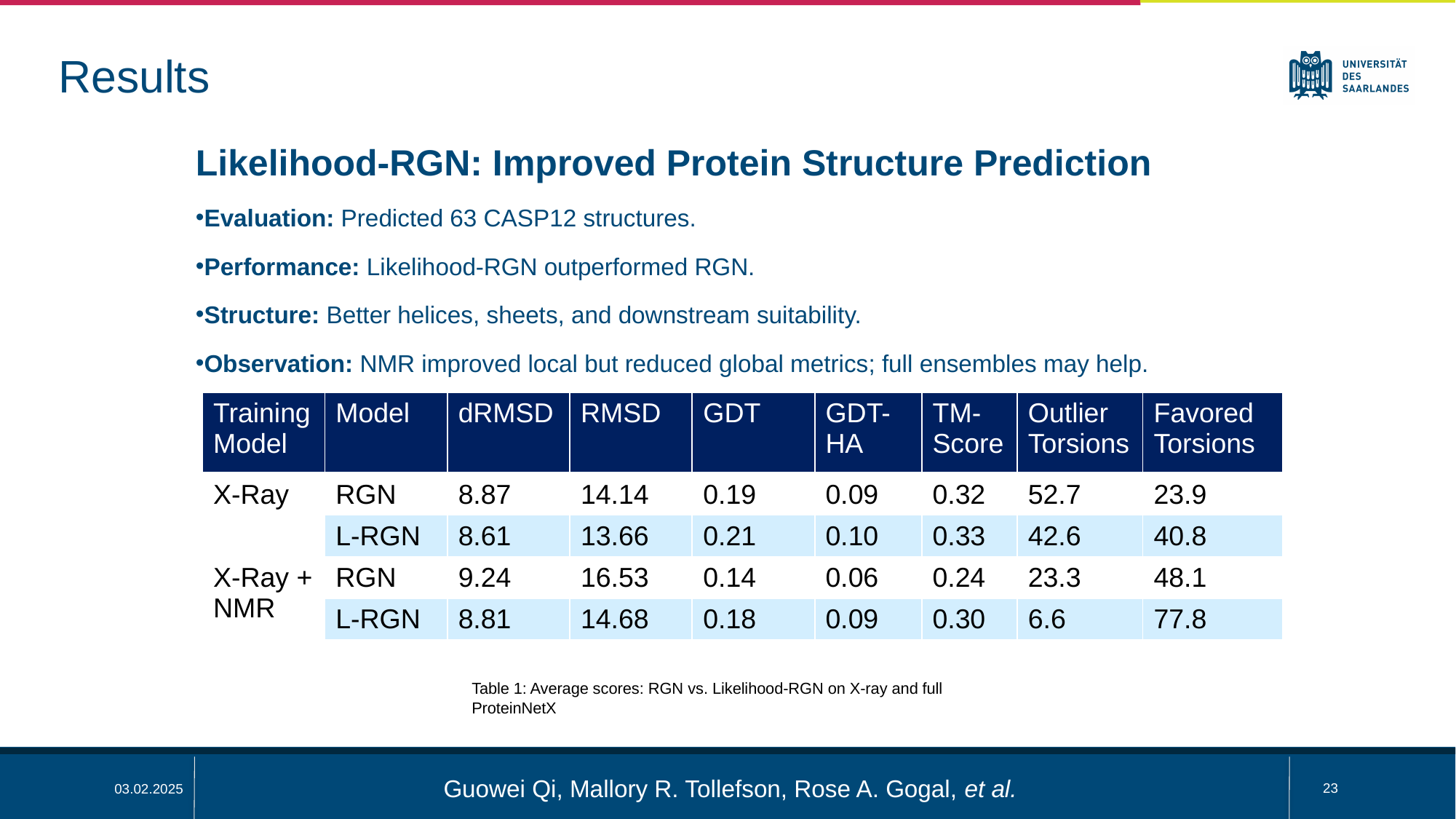

Results
Likelihood-RGN: Improved Protein Structure Prediction
Evaluation: Predicted 63 CASP12 structures.
Performance: Likelihood-RGN outperformed RGN.
Structure: Better helices, sheets, and downstream suitability.
Observation: NMR improved local but reduced global metrics; full ensembles may help.

| Training Model | Model | dRMSD | RMSD | GDT | GDT-HA | TM-Score | Outlier Torsions | Favored Torsions |
| --- | --- | --- | --- | --- | --- | --- | --- | --- |
| X-Ray | RGN | 8.87 | 14.14 | 0.19 | 0.09 | 0.32 | 52.7 | 23.9 |
|  | L-RGN | 8.61 | 13.66 | 0.21 | 0.10 | 0.33 | 42.6 | 40.8 |
| X-Ray + NMR | RGN | 9.24 | 16.53 | 0.14 | 0.06 | 0.24 | 23.3 | 48.1 |
|  | L-RGN | 8.81 | 14.68 | 0.18 | 0.09 | 0.30 | 6.6 | 77.8 |
Table 1: Average scores: RGN vs. Likelihood-RGN on X-ray and full ProteinNetX
Guowei Qi, Mallory R. Tollefson, Rose A. Gogal, et al.
23
03.02.2025